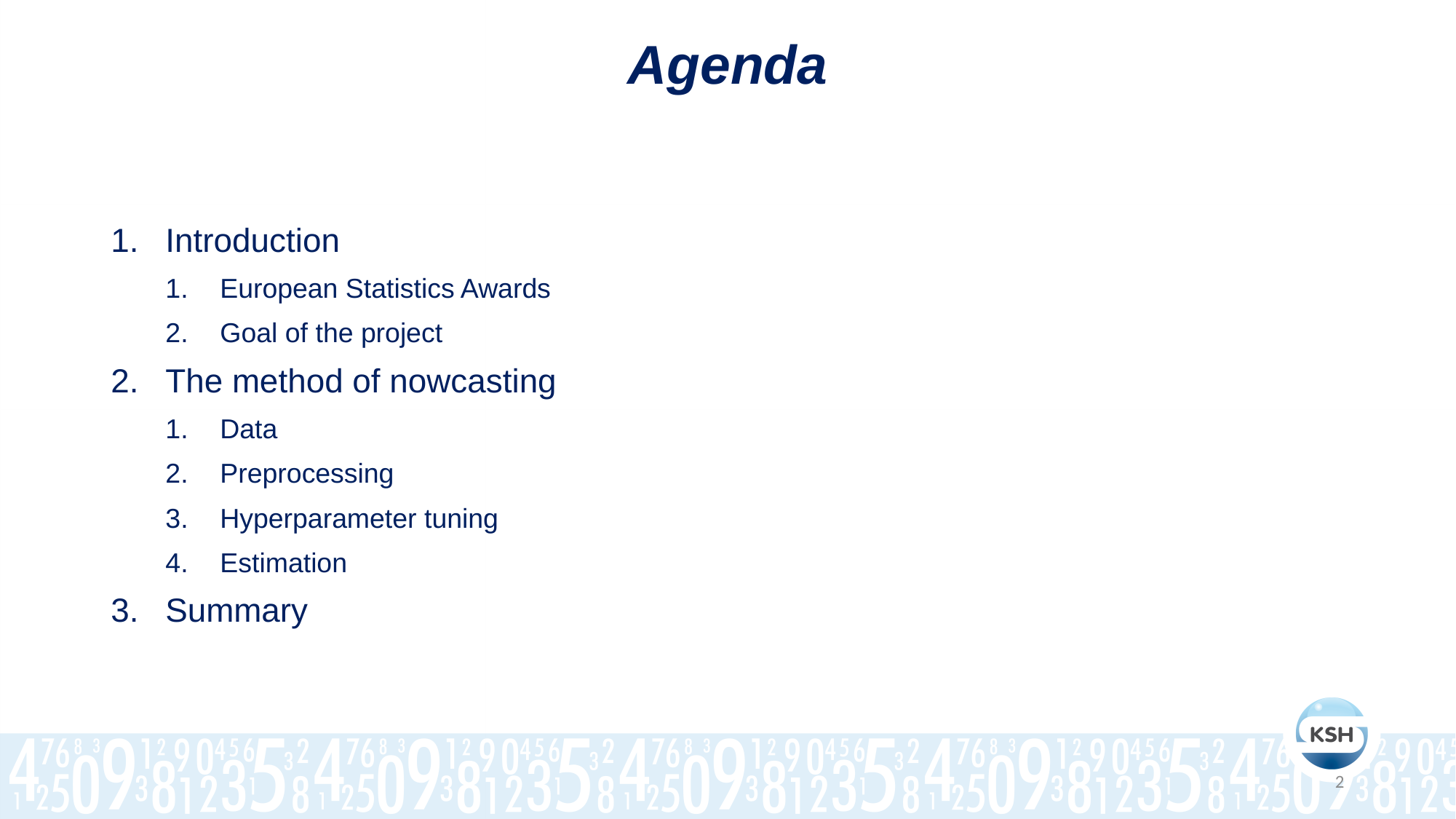

Agenda
Introduction
European Statistics Awards
Goal of the project
The method of nowcasting
Data
Preprocessing
Hyperparameter tuning
Estimation
Summary
2